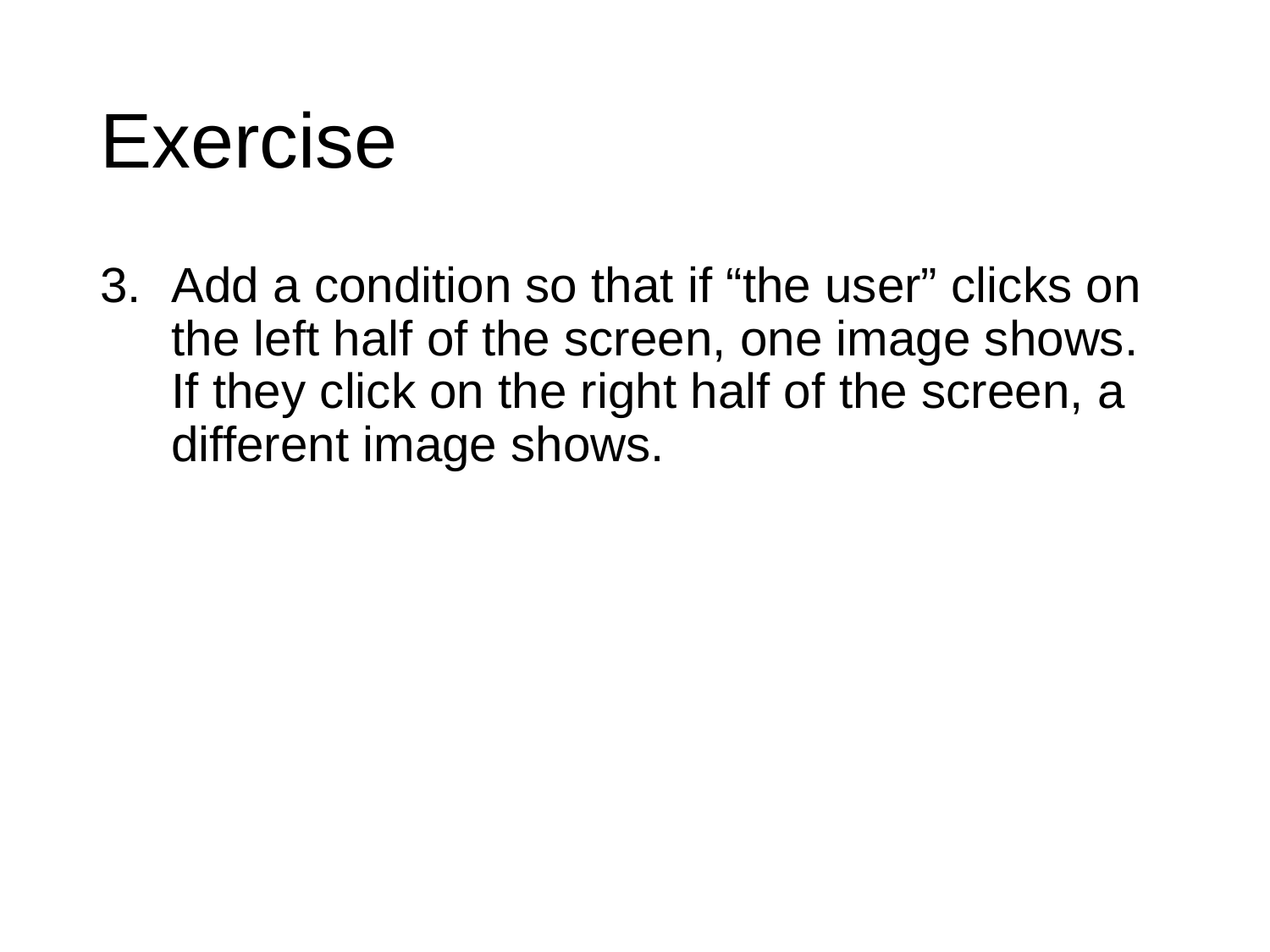

# Exercise
Add a condition so that if “the user” clicks on the left half of the screen, one image shows. If they click on the right half of the screen, a different image shows.